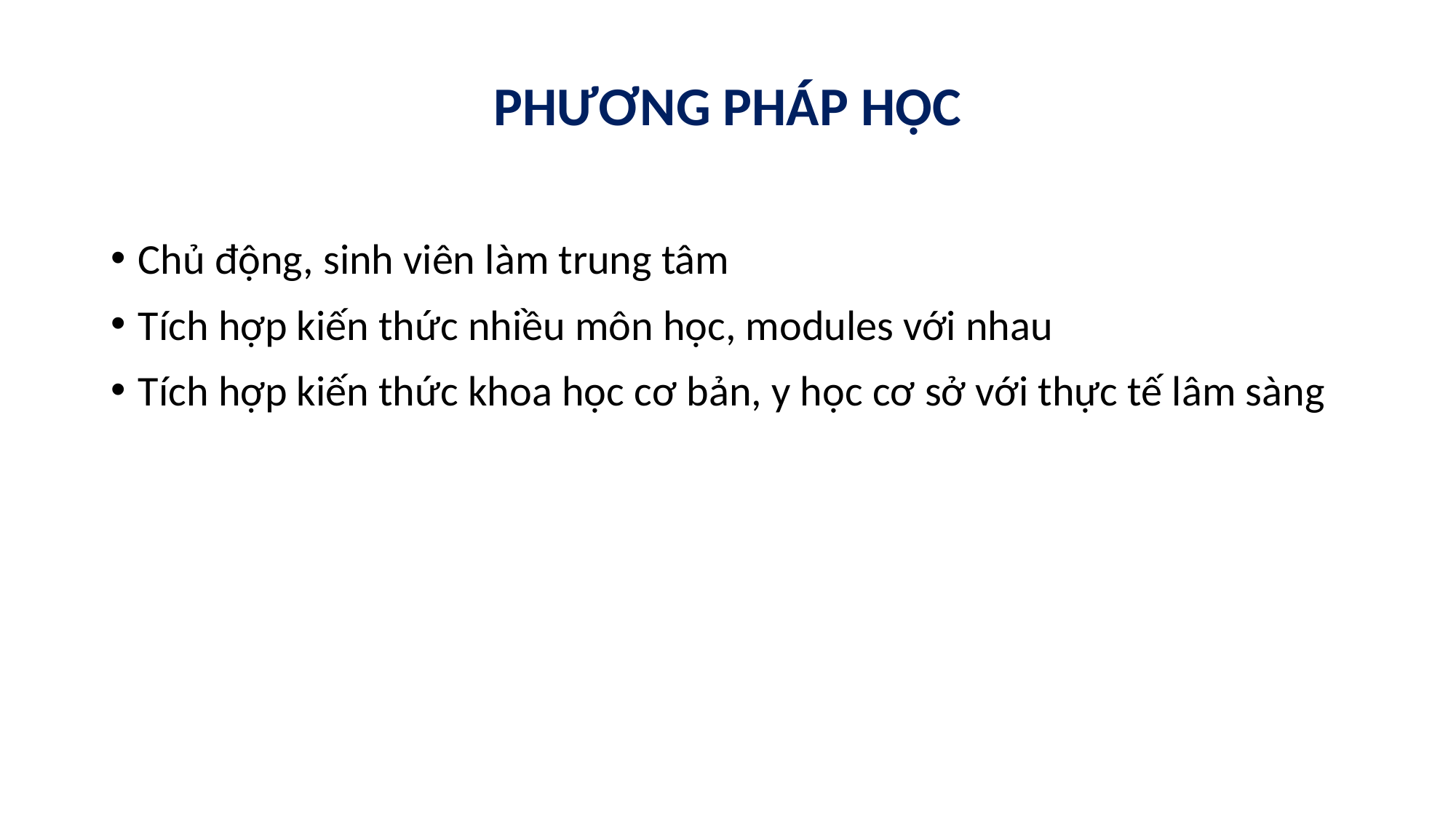

# PHƯƠNG PHÁP HỌC
Chủ động, sinh viên làm trung tâm
Tích hợp kiến thức nhiều môn học, modules với nhau
Tích hợp kiến thức khoa học cơ bản, y học cơ sở với thực tế lâm sàng